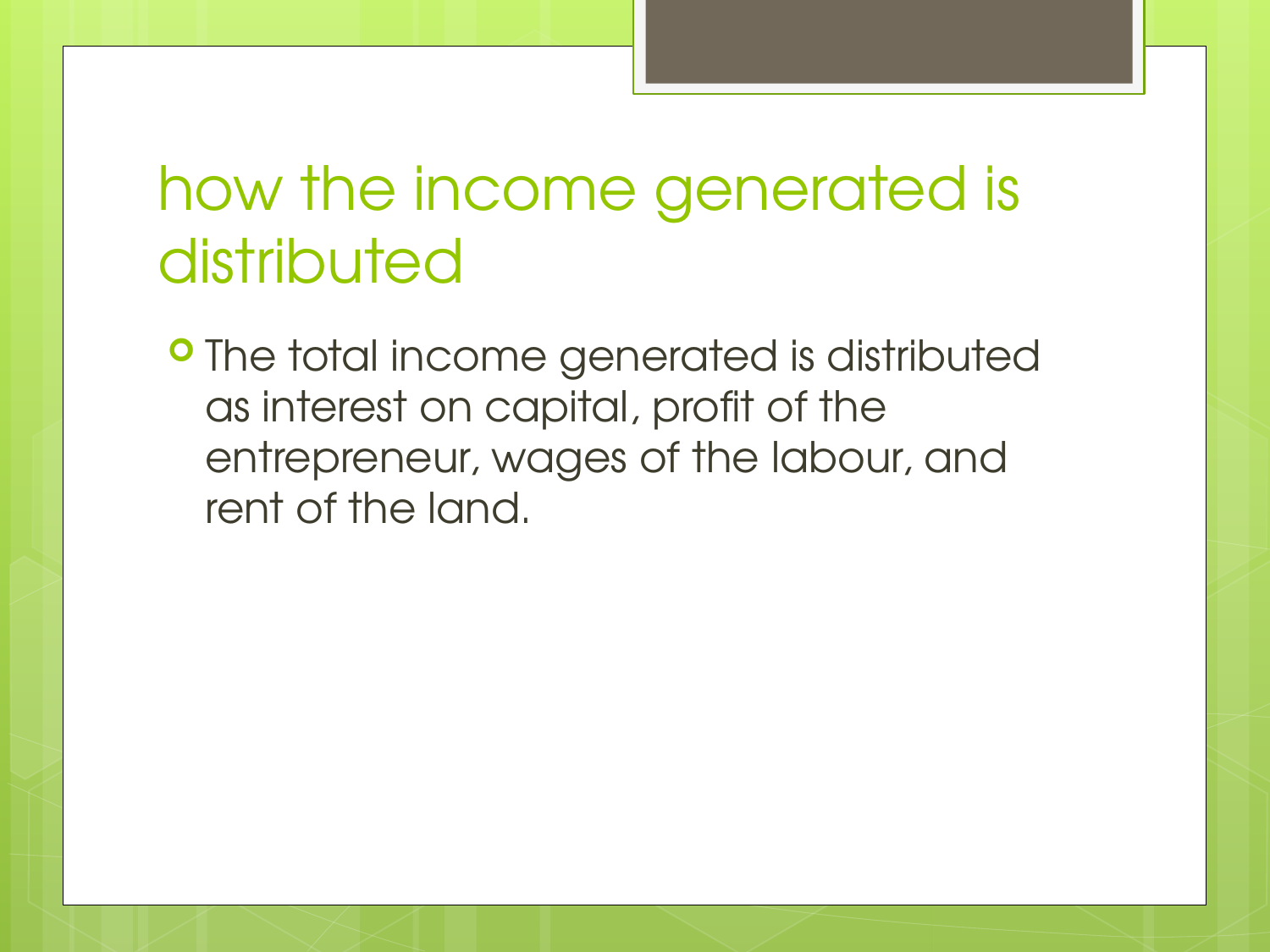

# how the income generated is distributed
The total income generated is distributed as interest on capital, profit of the entrepreneur, wages of the labour, and rent of the land.